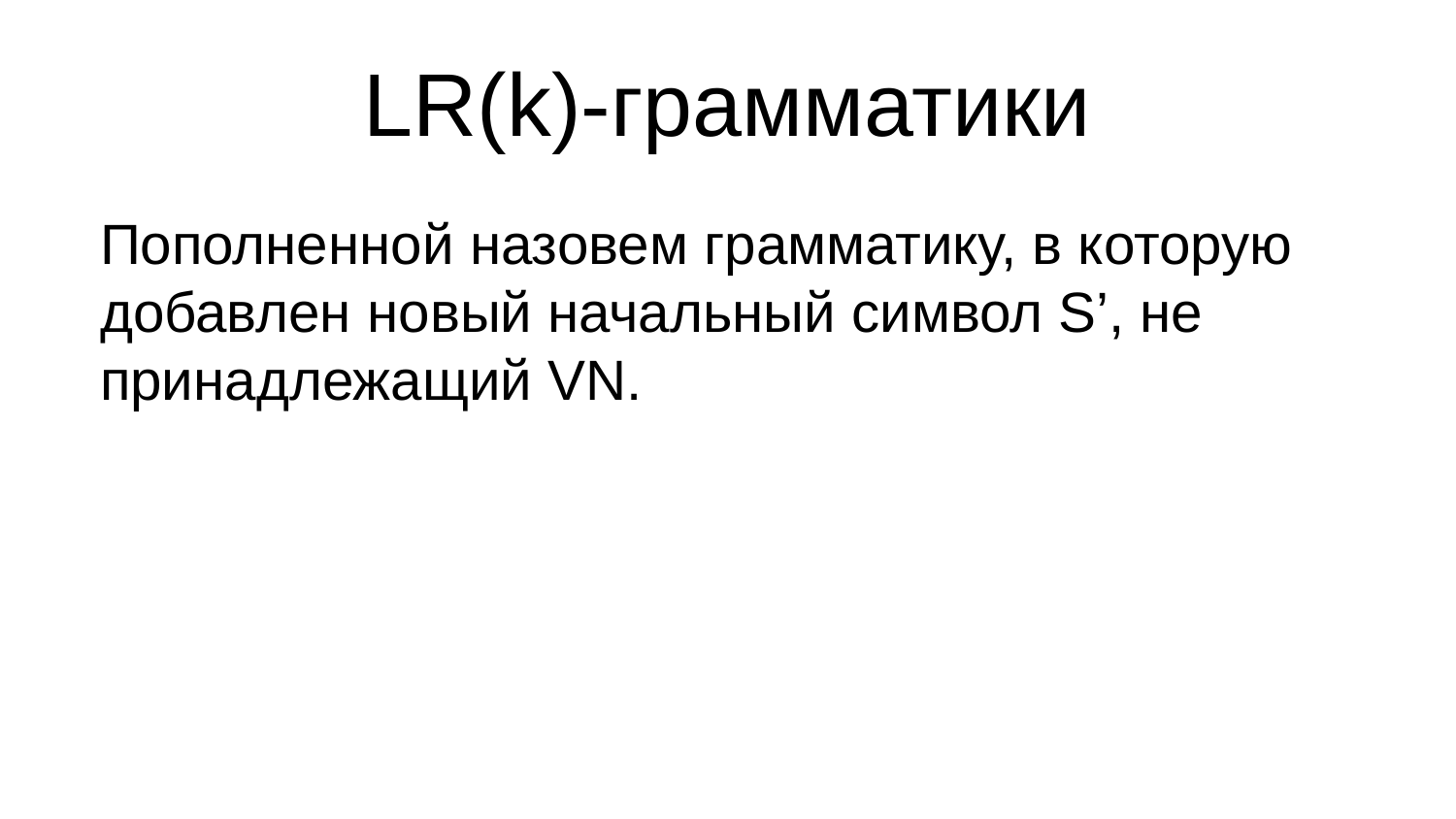

LR(k)-грамматики

Пополненной назовем грамматику, в которую добавлен новый начальный символ S’, не принадлежащий VN.